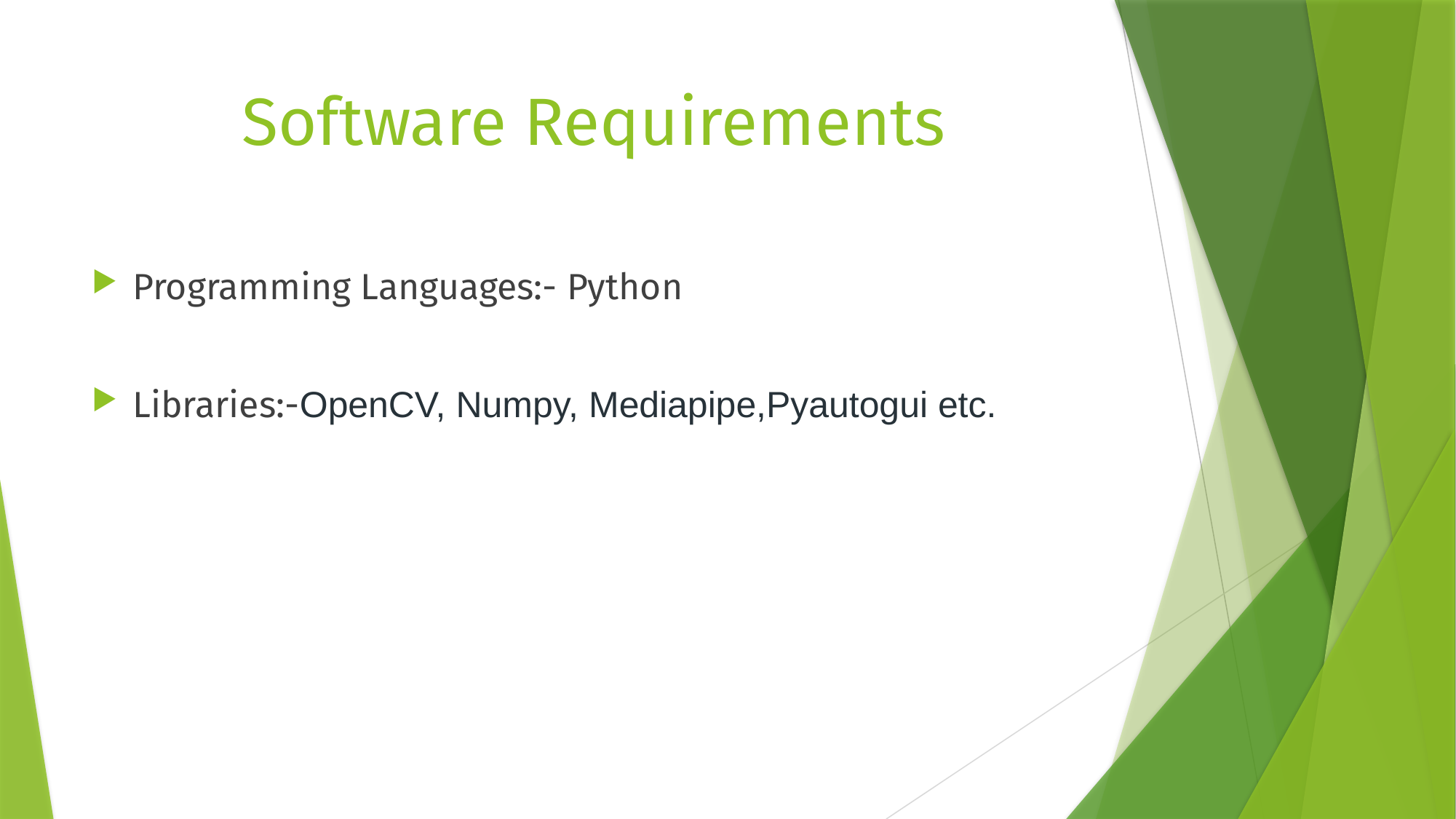

# Software Requirements
Programming Languages:- Python

Libraries:-OpenCV, Numpy, Mediapipe,Pyautogui etc.